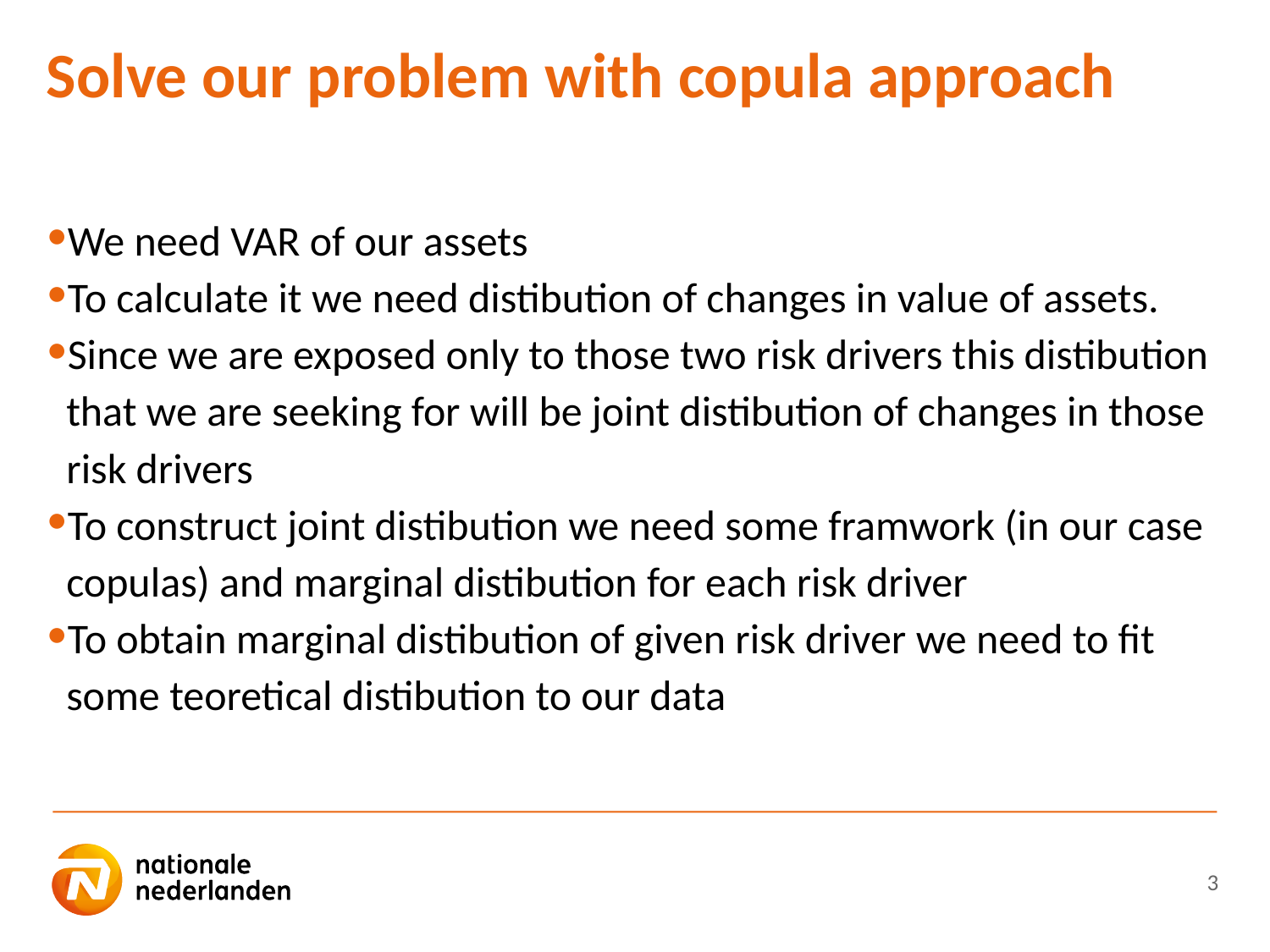

# Solve our problem with copula approach
We need VAR of our assets
To calculate it we need distibution of changes in value of assets.
Since we are exposed only to those two risk drivers this distibution that we are seeking for will be joint distibution of changes in those risk drivers
To construct joint distibution we need some framwork (in our case copulas) and marginal distibution for each risk driver
To obtain marginal distibution of given risk driver we need to fit some teoretical distibution to our data

Use ‘formatting text-styles’ in the NN PowerPoint-menu
Do not change or add other logos
3